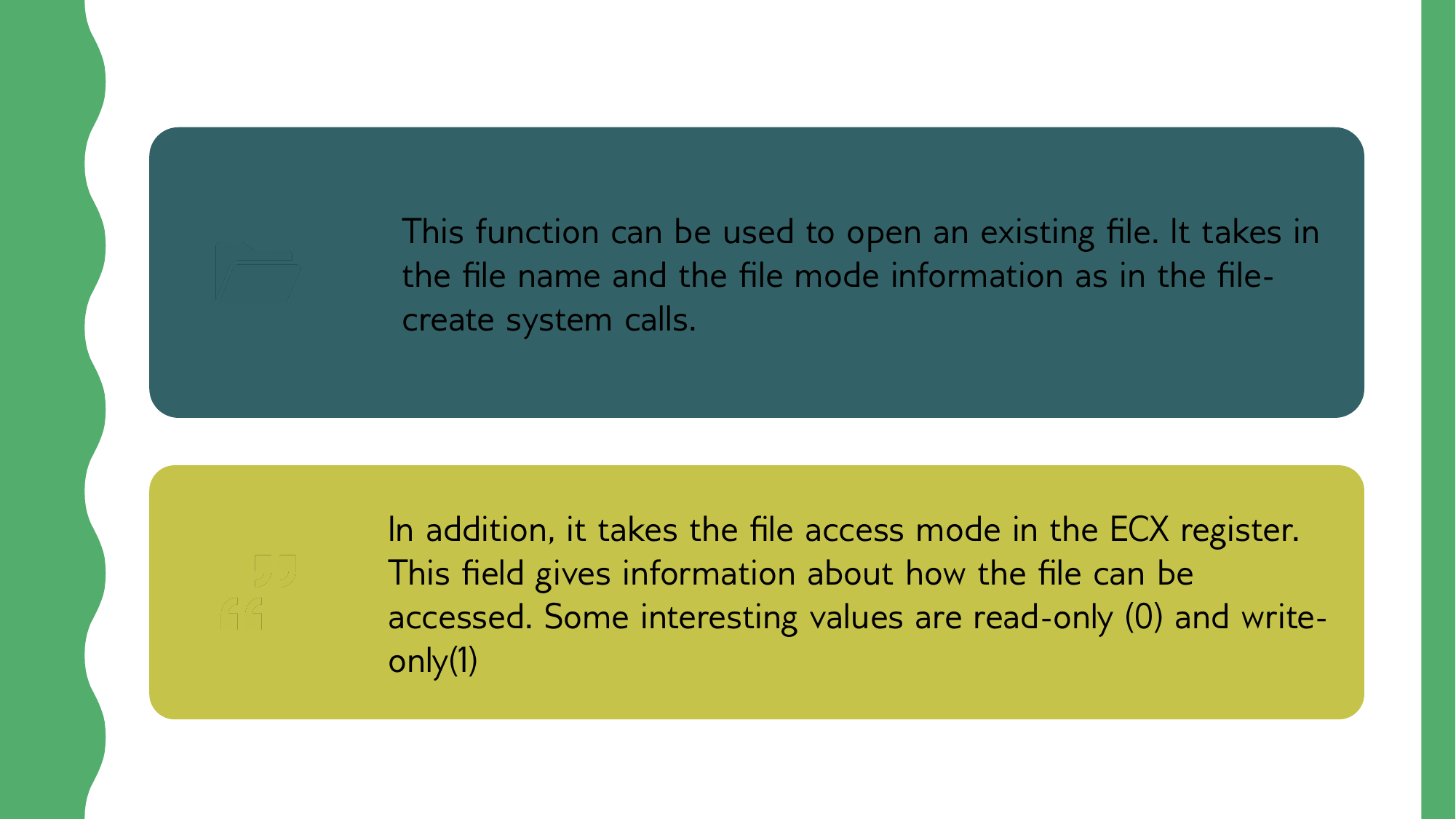

This function can be used to open an existing file. It takes in the file name and the file mode information as in the file-create system calls.
In addition, it takes the file access mode in the ECX register. This field gives information about how the file can be accessed. Some interesting values are read-only (0) and write-only(1)